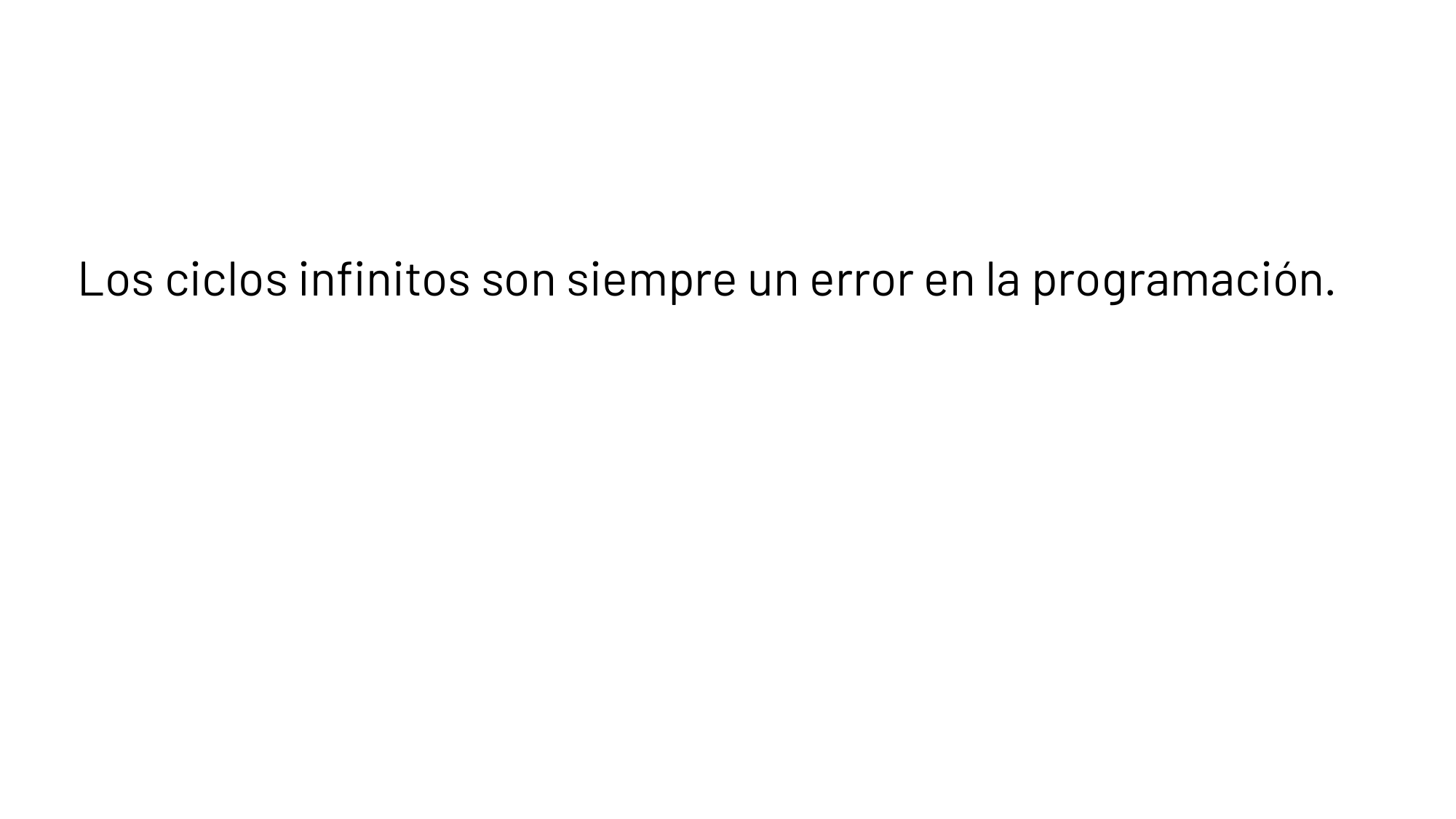

Los ciclos infinitos son siempre un error en la programación.